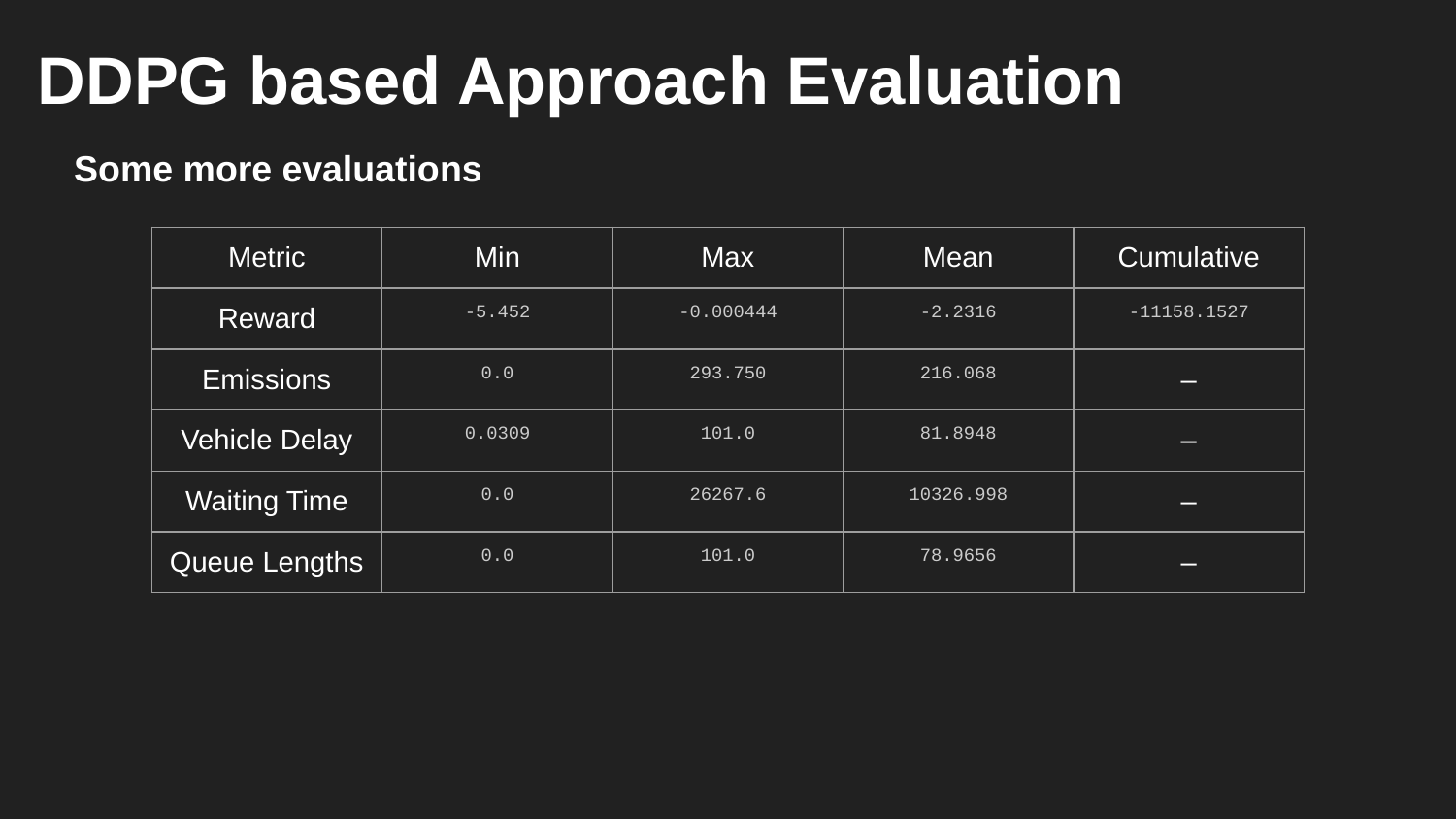

# DDPG based Approach Evaluation
Some more evaluations
| Metric | Min | Max | Mean | Cumulative |
| --- | --- | --- | --- | --- |
| Reward | -5.452 | -0.000444 | -2.2316 | -11158.1527 |
| Emissions | 0.0 | 293.750 | 216.068 | – |
| Vehicle Delay | 0.0309 | 101.0 | 81.8948 | – |
| Waiting Time | 0.0 | 26267.6 | 10326.998 | – |
| Queue Lengths | 0.0 | 101.0 | 78.9656 | – |